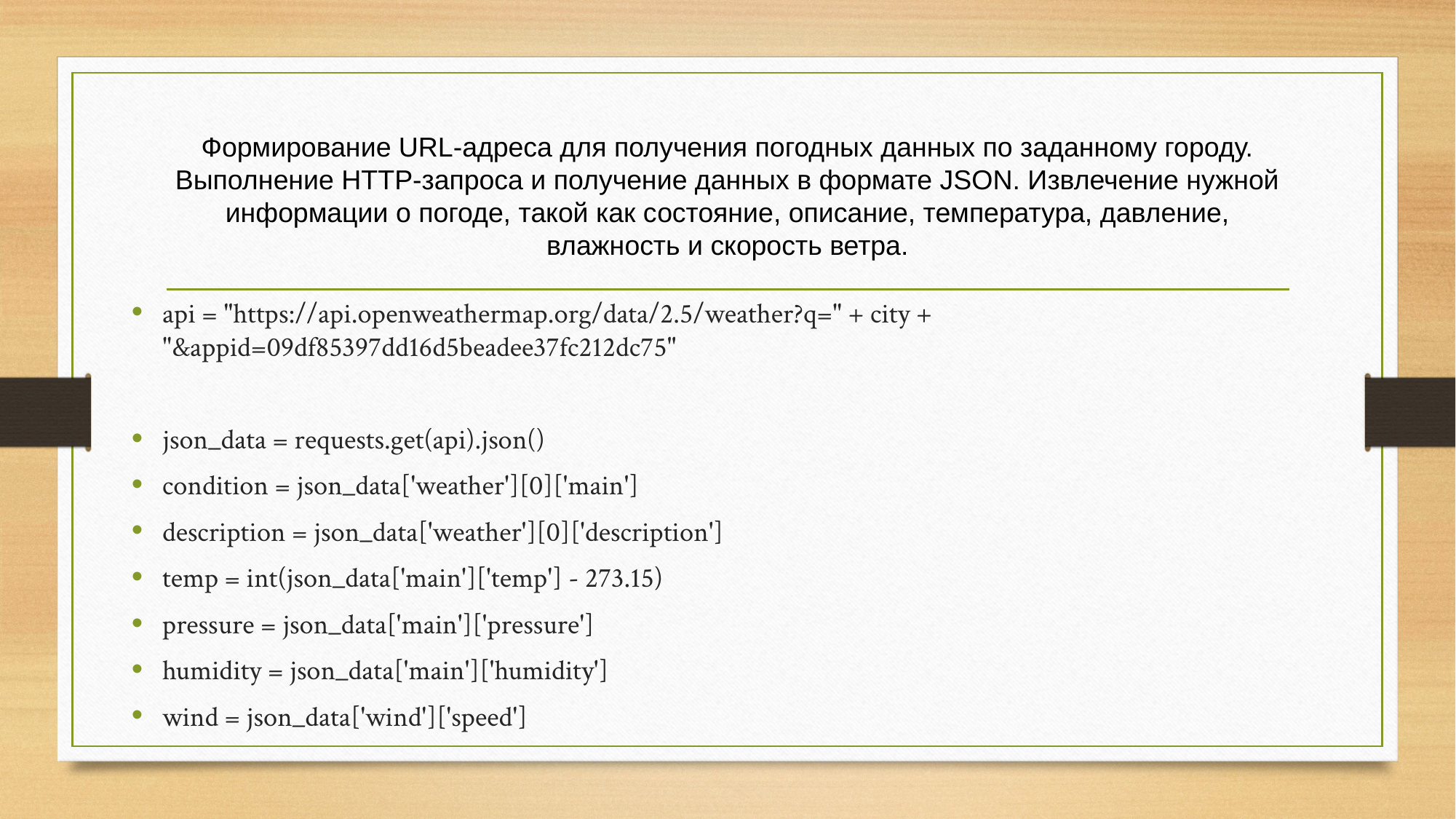

# Формирование URL-адреса для получения погодных данных по заданному городу. Выполнение HTTP-запроса и получение данных в формате JSON. Извлечение нужной информации о погоде, такой как состояние, описание, температура, давление, влажность и скорость ветра.
api = "https://api.openweathermap.org/data/2.5/weather?q=" + city + "&appid=09df85397dd16d5beadee37fc212dc75"

json_data = requests.get(api).json()
condition = json_data['weather'][0]['main']
description = json_data['weather'][0]['description']
temp = int(json_data['main']['temp'] - 273.15)
pressure = json_data['main']['pressure']
humidity = json_data['main']['humidity']
wind = json_data['wind']['speed']